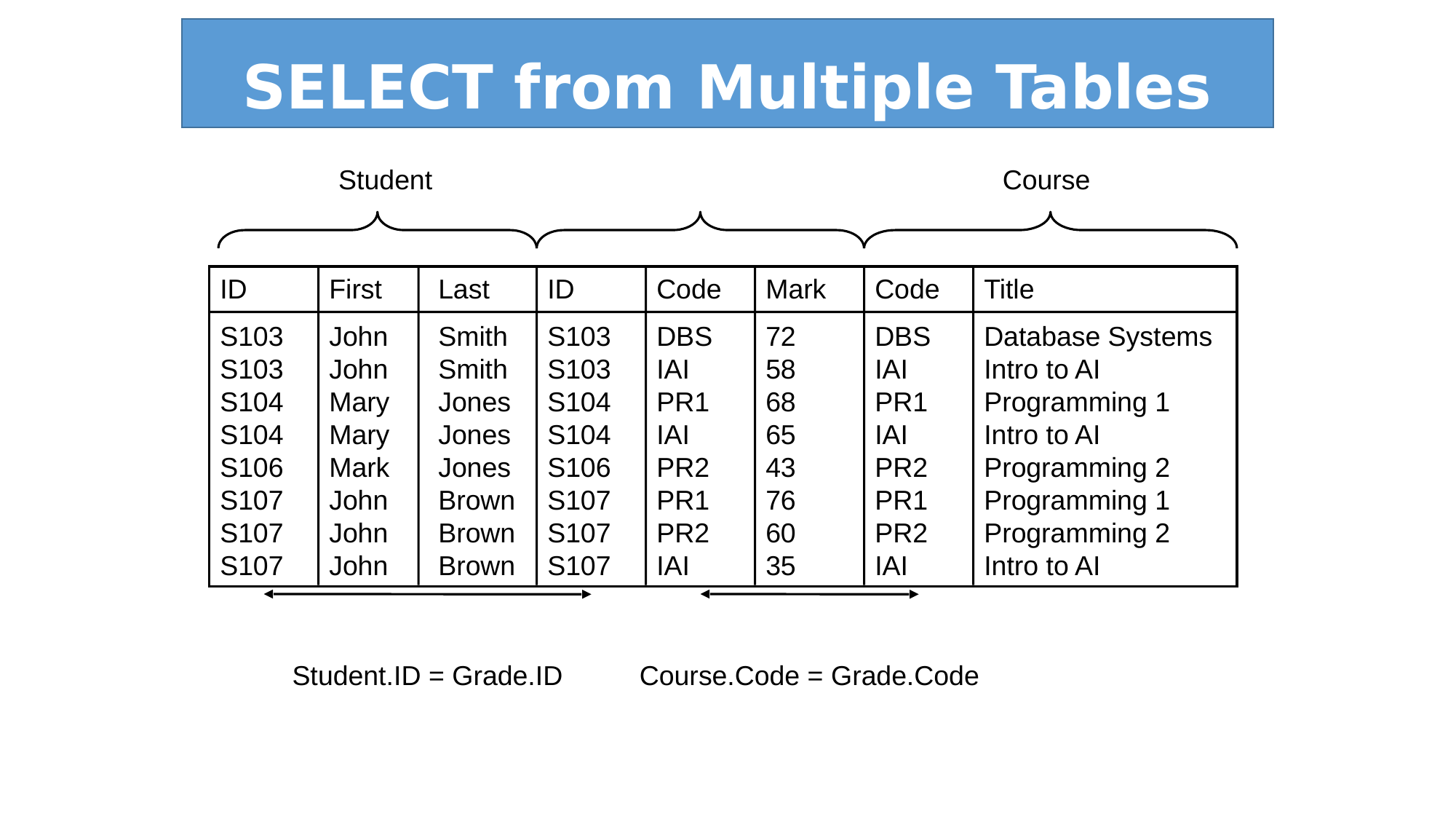

# SELECT from Multiple Tables

Student
Course
ID	First	Last	ID	Code	Mark	Code	Title

S103	John	Smith	S103	DBS	72	DBS	Database Systems
S103	John	Smith	S103	IAI	58	IAI	Intro to AI
S104	Mary	Jones	S104	PR1	68	PR1	Programming 1
S104	Mary	Jones	S104	IAI	65	IAI	Intro to AI
S106	Mark	Jones	S106	PR2	43	PR2	Programming 2
S107	John	Brown	S107	PR1	76	PR1	Programming 1
S107	John	Brown	S107	PR2	60	PR2	Programming 2
S107	John	Brown	S107	IAI	35	IAI	Intro to AI

Student.ID = Grade.ID
Course.Code = Grade.Code